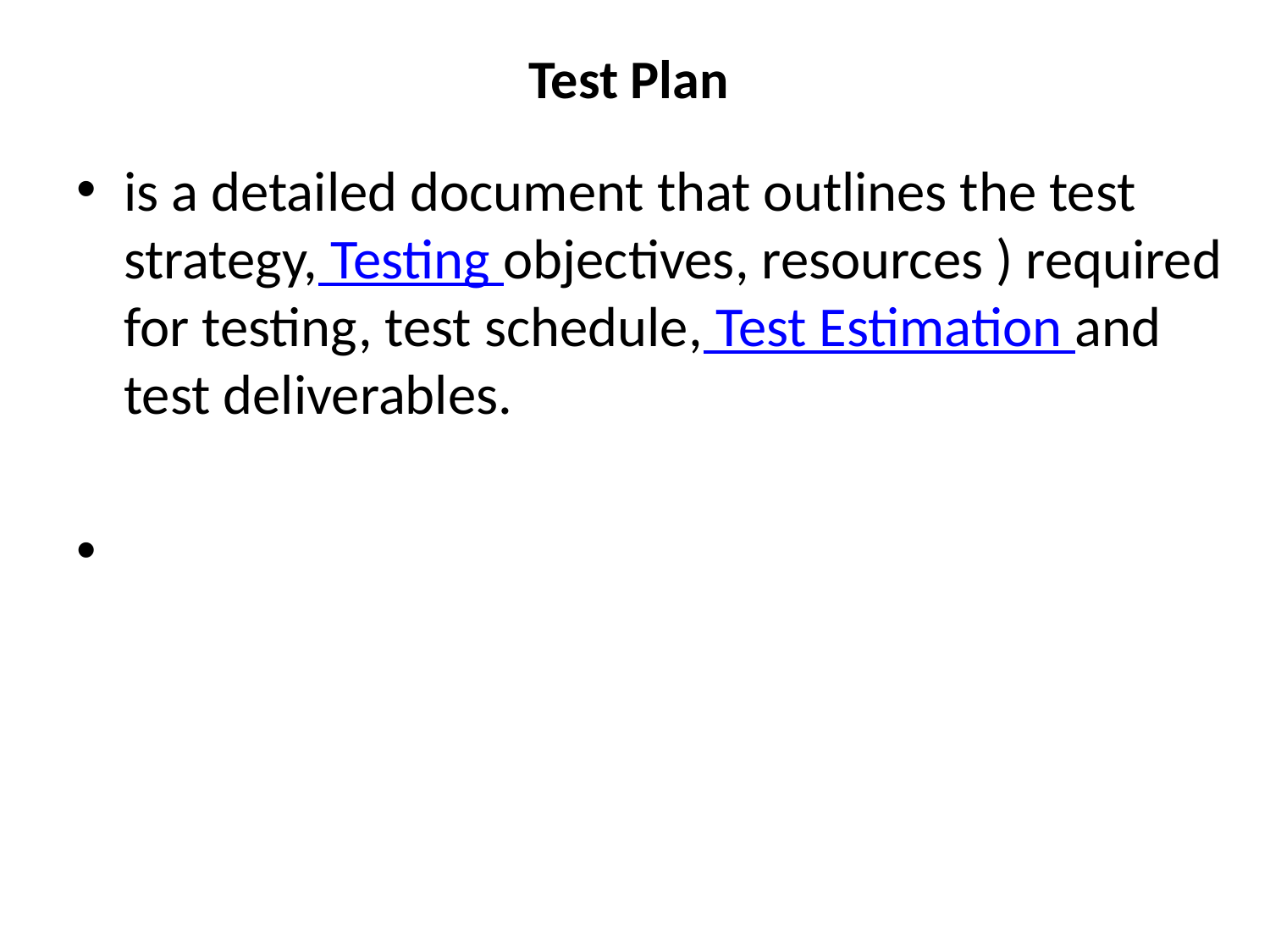

# Test Plan
is a detailed document that outlines the test strategy, Testing objectives, resources ) required for testing, test schedule, Test Estimation and test deliverables.